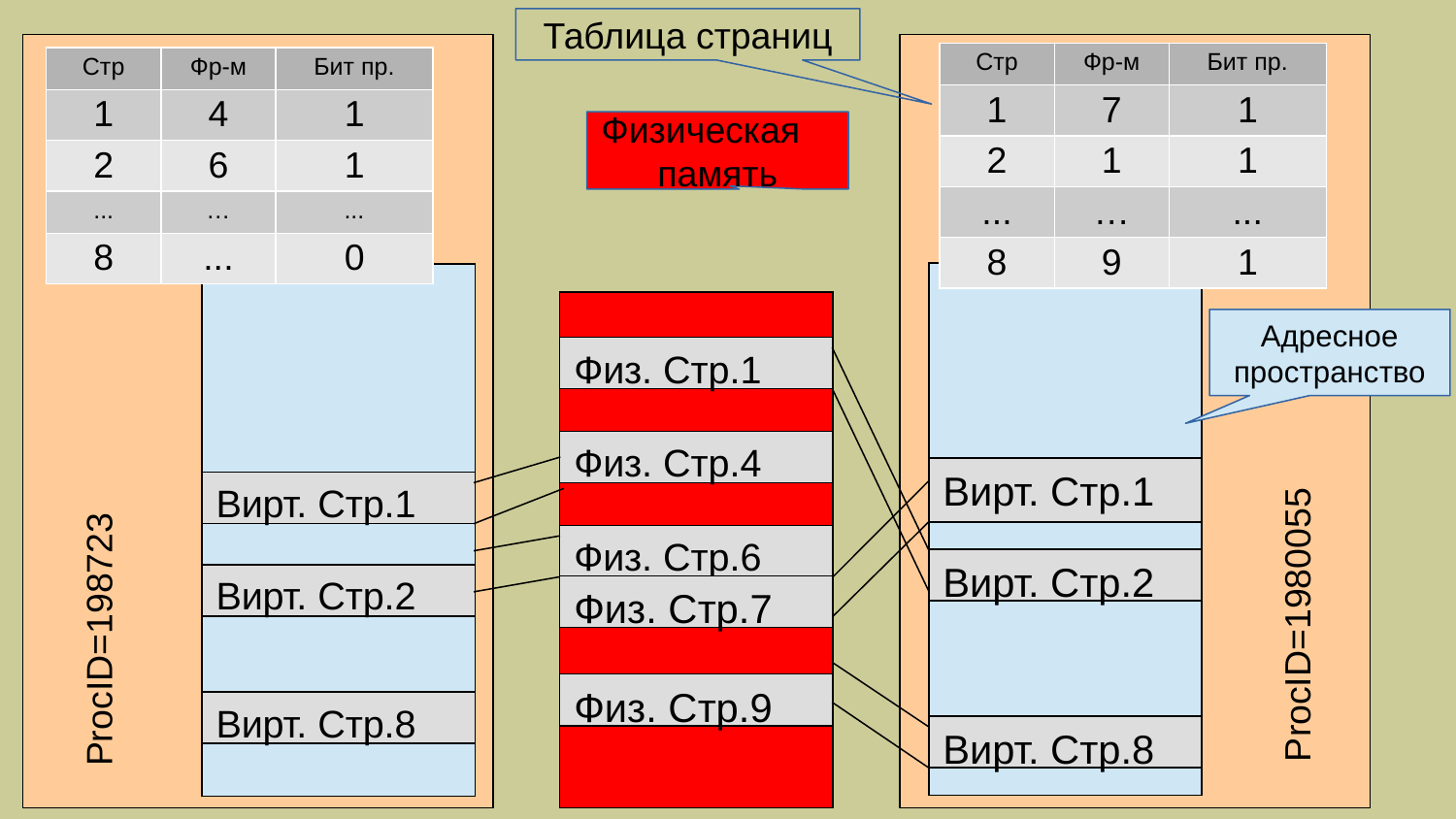

Таблица страниц

| Стр | Фр-м | Бит пр. |
| --- | --- | --- |
| 1 | 7 | 1 |
| 2 | 1 | 1 |
| ... | … | ... |
| 8 | 9 | 1 |
| Стр | Фр-м | Бит пр. |
| --- | --- | --- |
| 1 | 4 | 1 |
| 2 | 6 | 1 |
| ... | … | ... |
| 8 | ... | 0 |
| Стр | Фр-м | Бит пр. |
| --- | --- | --- |
| 1 | 4 | 1 |
| 2 | 6 | 1 |
| ... | … | ... |
| 8 | ... | 0 |
Физическая
память

Адресное
пространство
Физ. Стр.1
Физ. Стр.4
Вирт. Стр.1
Вирт. Стр.1
Физ. Стр.6

Вирт. Стр.2

Вирт. Стр.2

Физ. Стр.7
ProcID=1980055
ProcID=198723
Физ. Стр.9
Вирт. Стр.8

Вирт. Стр.8